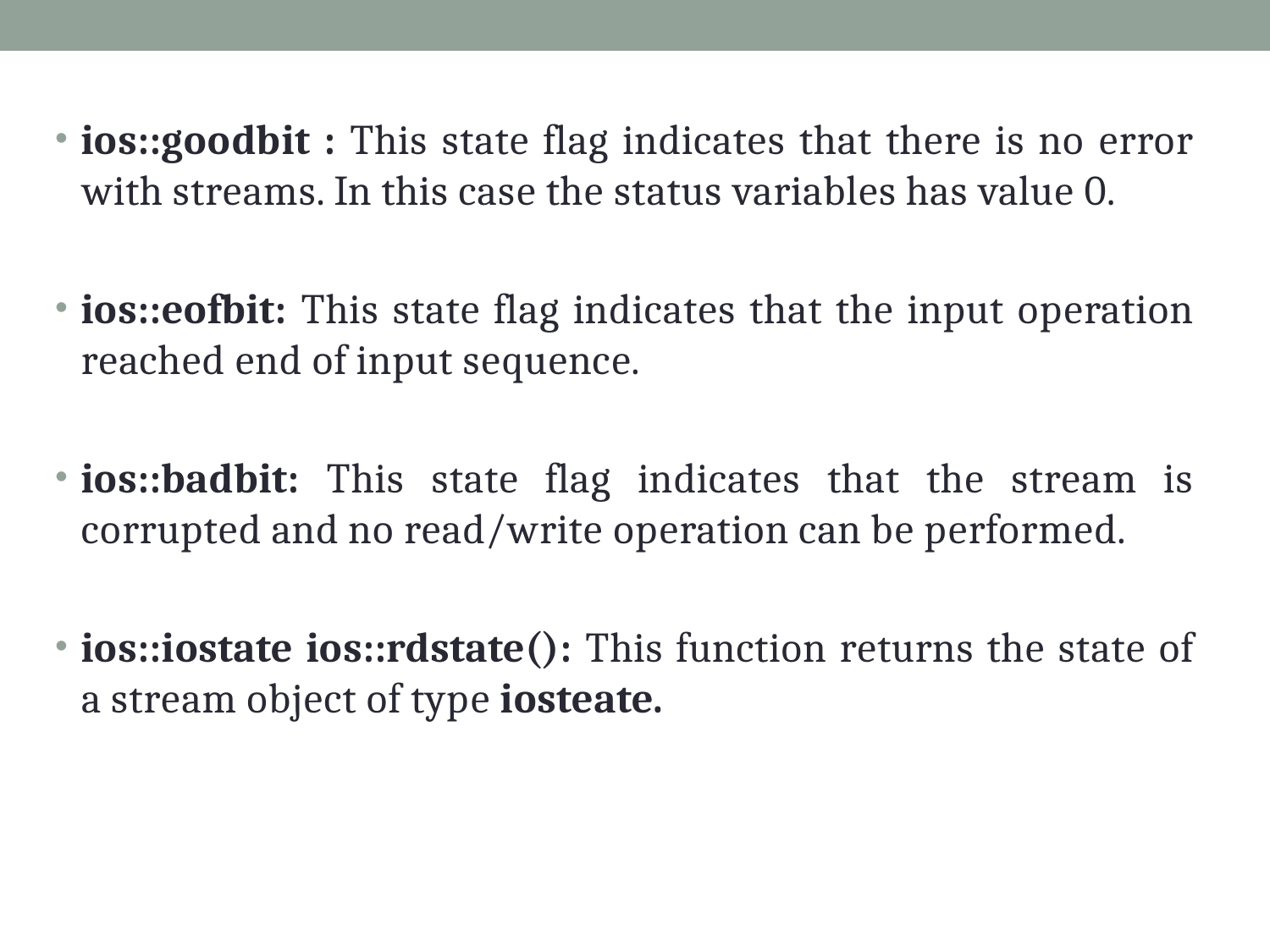

ios::goodbit : This state flag indicates that there is no error with streams. In this case the status variables has value 0.

ios::eofbit: This state flag indicates that the input operation reached end of input sequence.

ios::badbit: This state flag indicates that the stream is corrupted and no read/write operation can be performed.

ios::iostate ios::rdstate(): This function returns the state of a stream object of type iosteate.